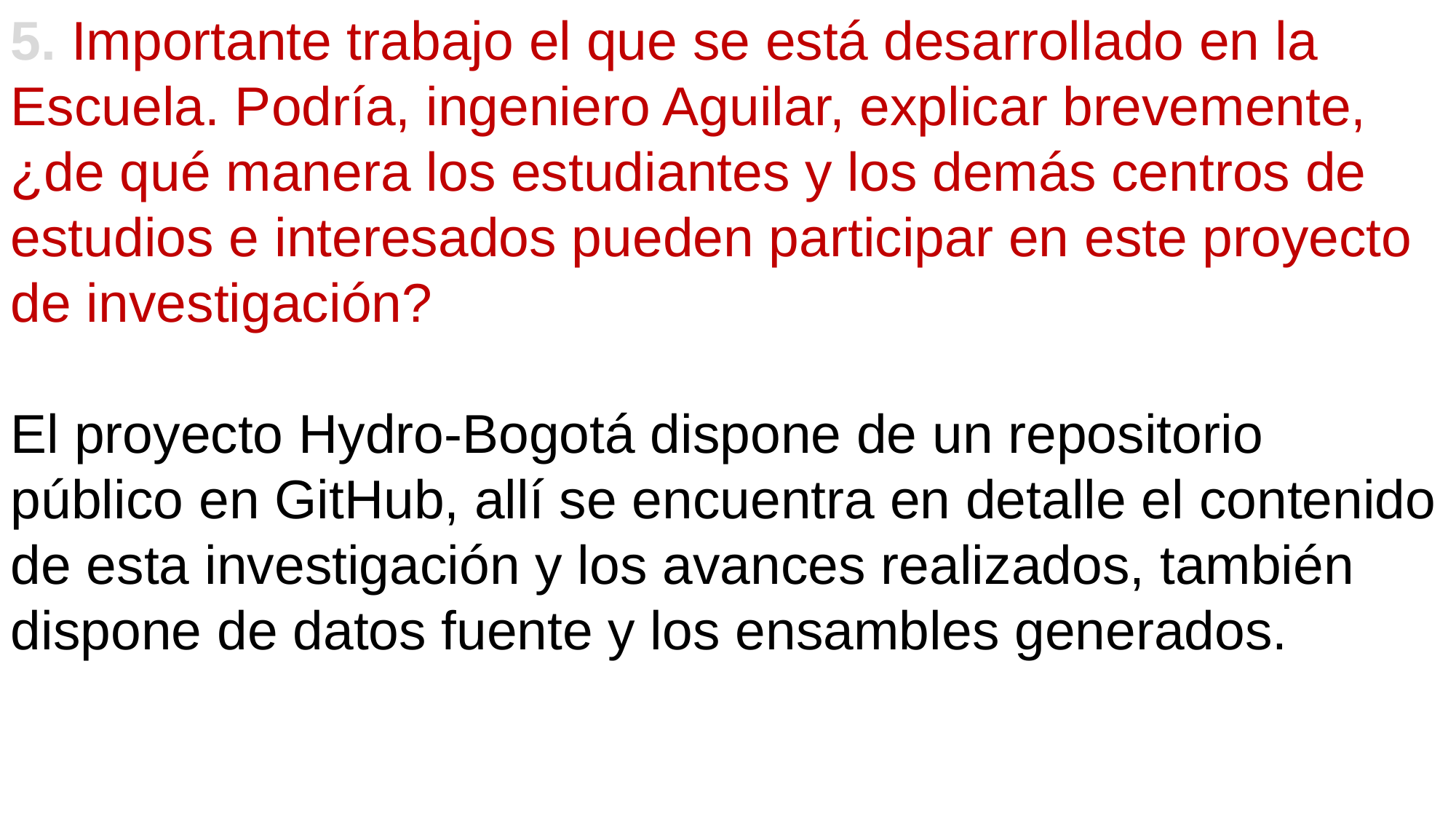

5. Importante trabajo el que se está desarrollado en la Escuela. Podría, ingeniero Aguilar, explicar brevemente, ¿de qué manera los estudiantes y los demás centros de estudios e interesados pueden participar en este proyecto de investigación?

El proyecto Hydro-Bogotá dispone de un repositorio público en GitHub, allí se encuentra en detalle el contenido de esta investigación y los avances realizados, también dispone de datos fuente y los ensambles generados.